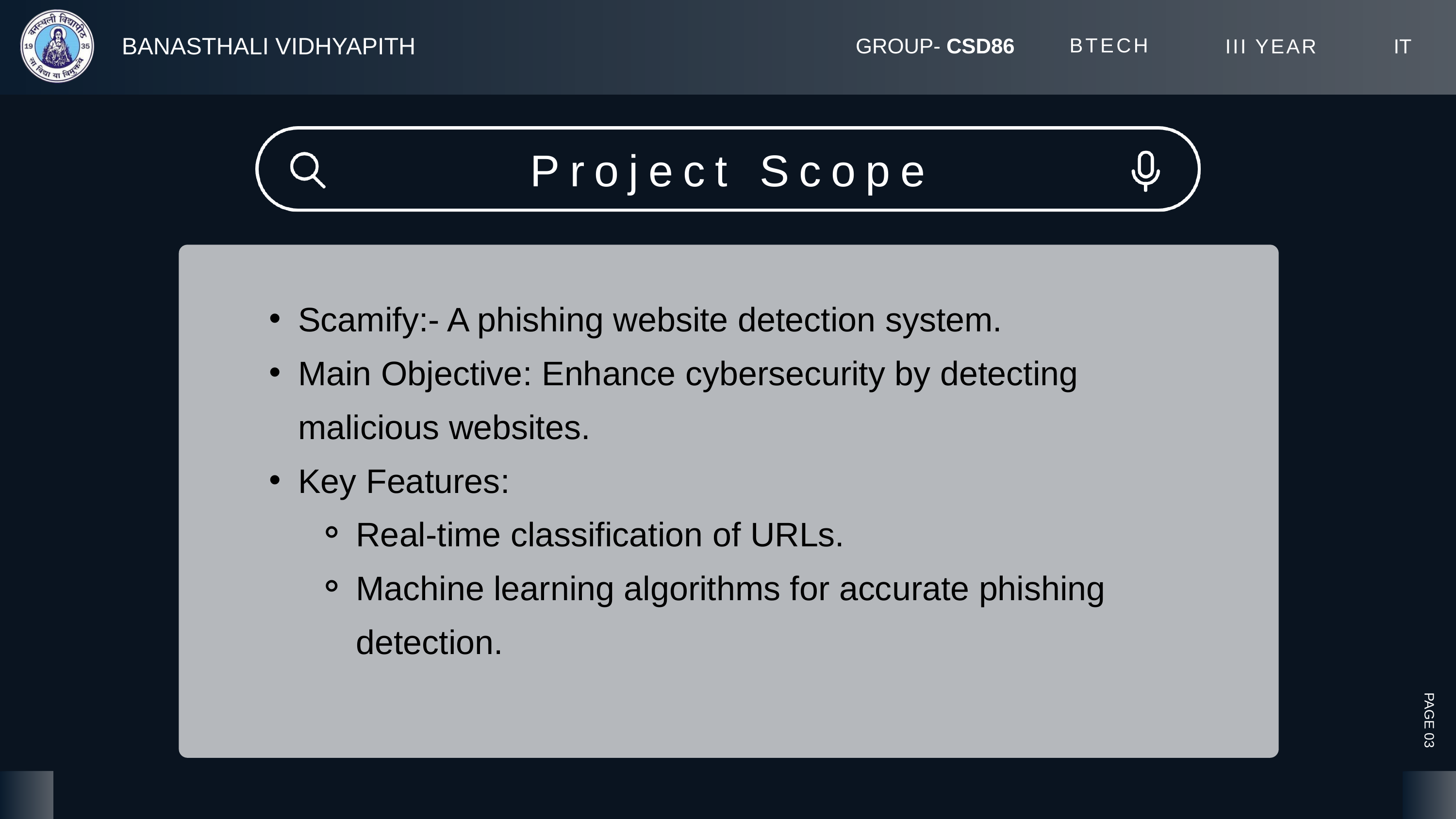

BTECH
BANASTHALI VIDHYAPITH
GROUP- CSD86
III YEAR
IT

Project Scope

Scamify:- A phishing website detection system.
Main Objective: Enhance cybersecurity by detecting malicious websites.
Key Features:
Real-time classification of URLs.
Machine learning algorithms for accurate phishing detection.

PAGE 03